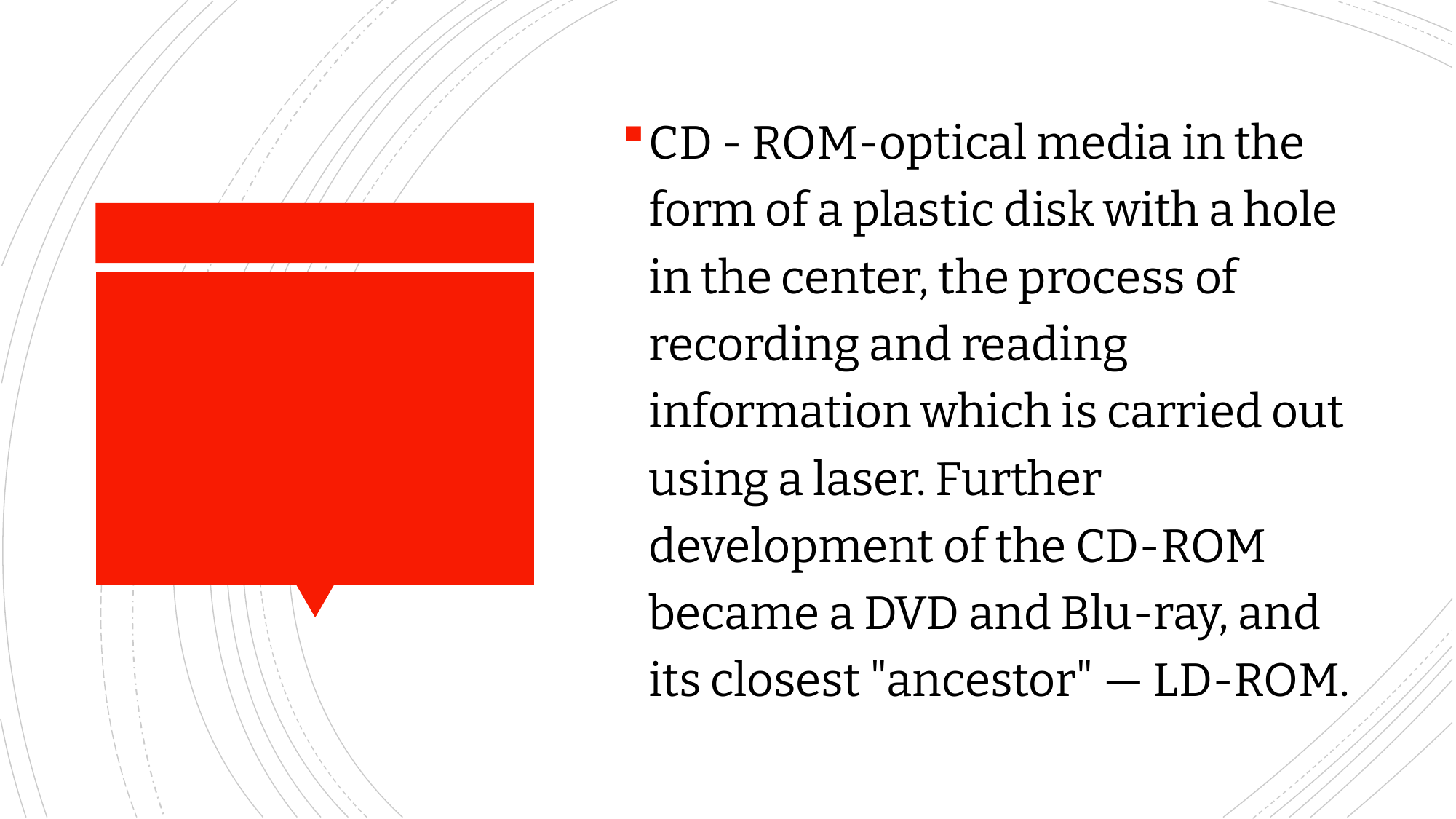

CD - ROM-optical media in the form of a plastic disk with a hole in the center, the process of recording and reading information which is carried out using a laser. Further development of the CD-ROM became a DVD and Blu-ray, and its closest "ancestor" — LD-ROM.

#